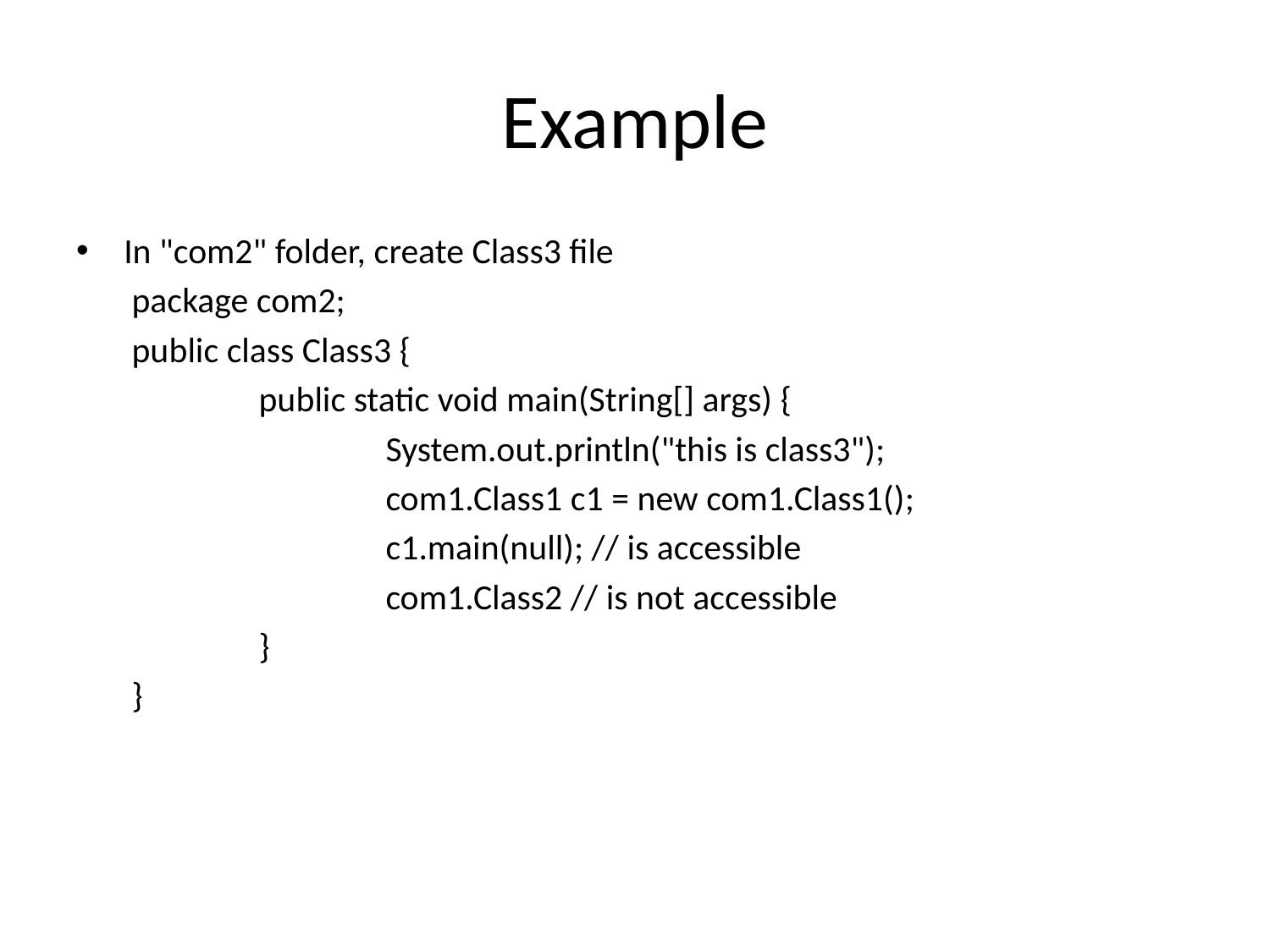

# Example
In "com2" folder, create Class3 file
package com2;
public class Class3 {
	public static void main(String[] args) {
		System.out.println("this is class3");
		com1.Class1 c1 = new com1.Class1();
		c1.main(null); // is accessible
		com1.Class2 // is not accessible
	}
}